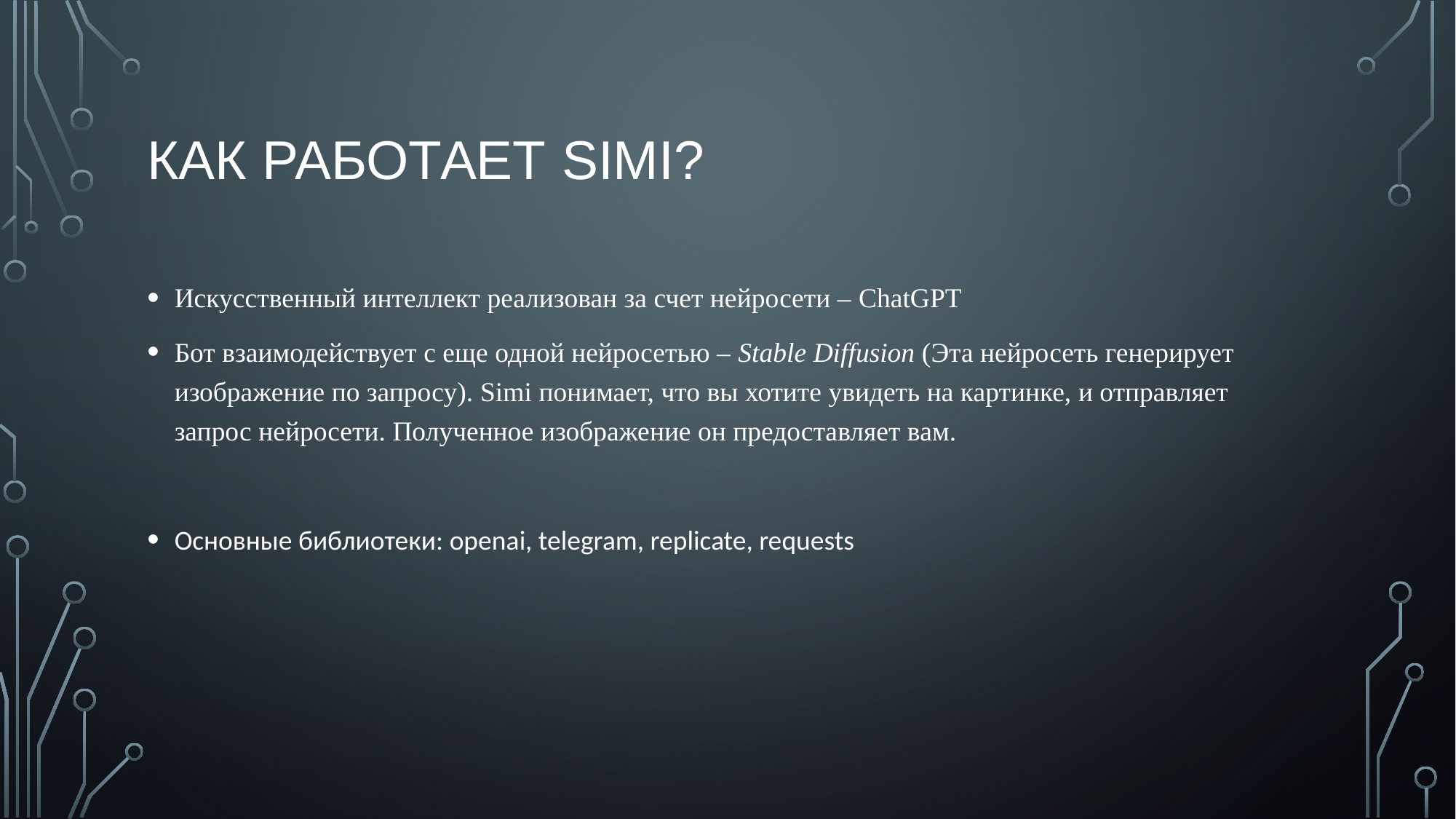

# Как работает SIMI?
Искусственный интеллект реализован за счет нейросети – ChatGPT
Бот взаимодействует с еще одной нейросетью – Stable Diffusion (Эта нейросеть генерирует изображение по запросу). Simi понимает, что вы хотите увидеть на картинке, и отправляет запрос нейросети. Полученное изображение он предоставляет вам.

Основные библиотеки: openai, telegram, replicate, requests